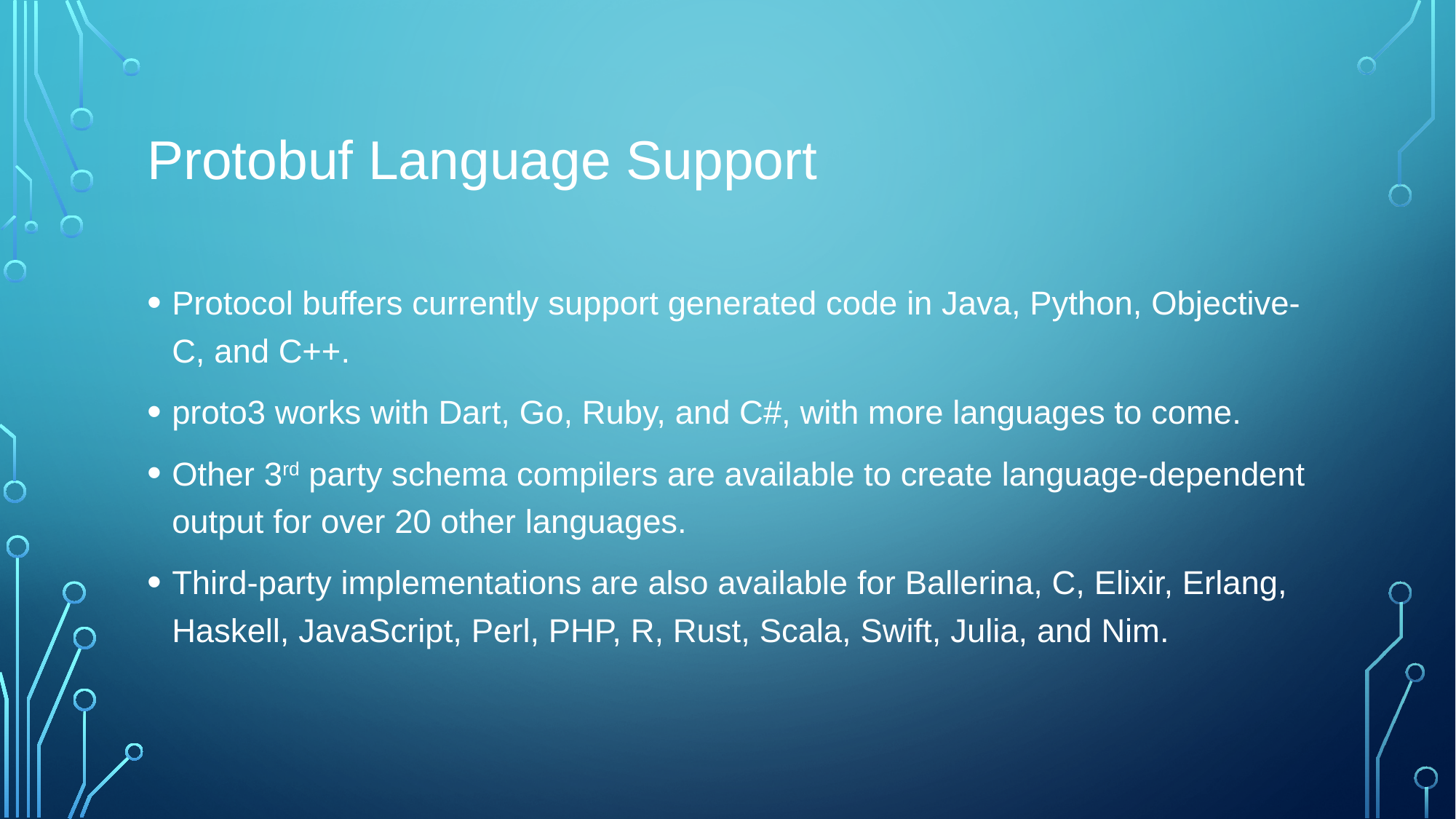

# Protobuf Language Support
Protocol buffers currently support generated code in Java, Python, Objective-C, and C++.
proto3 works with Dart, Go, Ruby, and C#, with more languages to come.
Other 3rd party schema compilers are available to create language-dependent output for over 20 other languages.
Third-party implementations are also available for Ballerina, C, Elixir, Erlang, Haskell, JavaScript, Perl, PHP, R, Rust, Scala, Swift, Julia, and Nim.